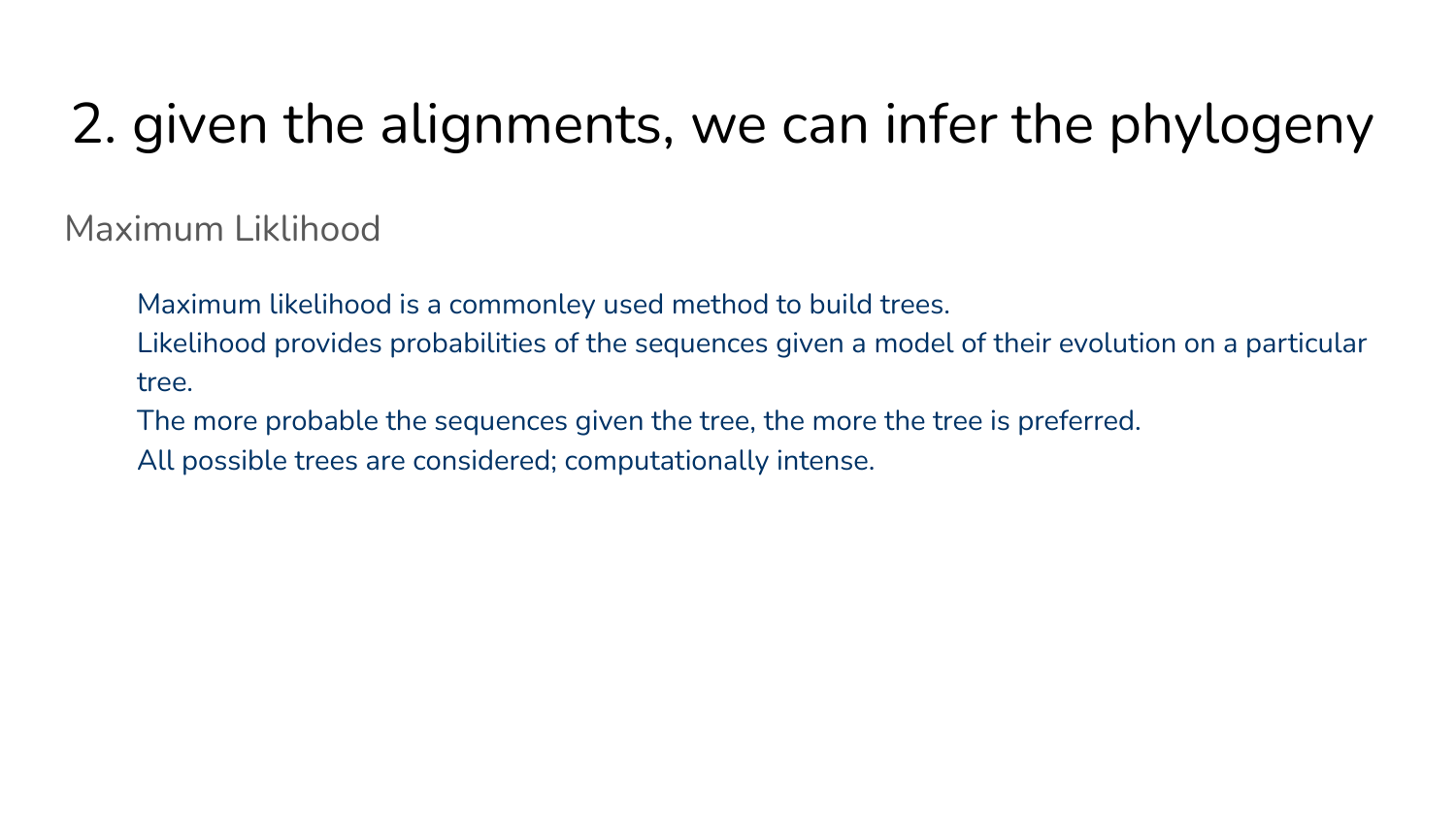

# 2. given the alignments, we can infer the phylogeny
Maximum Liklihood
Maximum likelihood is a commonley used method to build trees.
Likelihood provides probabilities of the sequences given a model of their evolution on a particular tree.
The more probable the sequences given the tree, the more the tree is preferred.
All possible trees are considered; computationally intense.